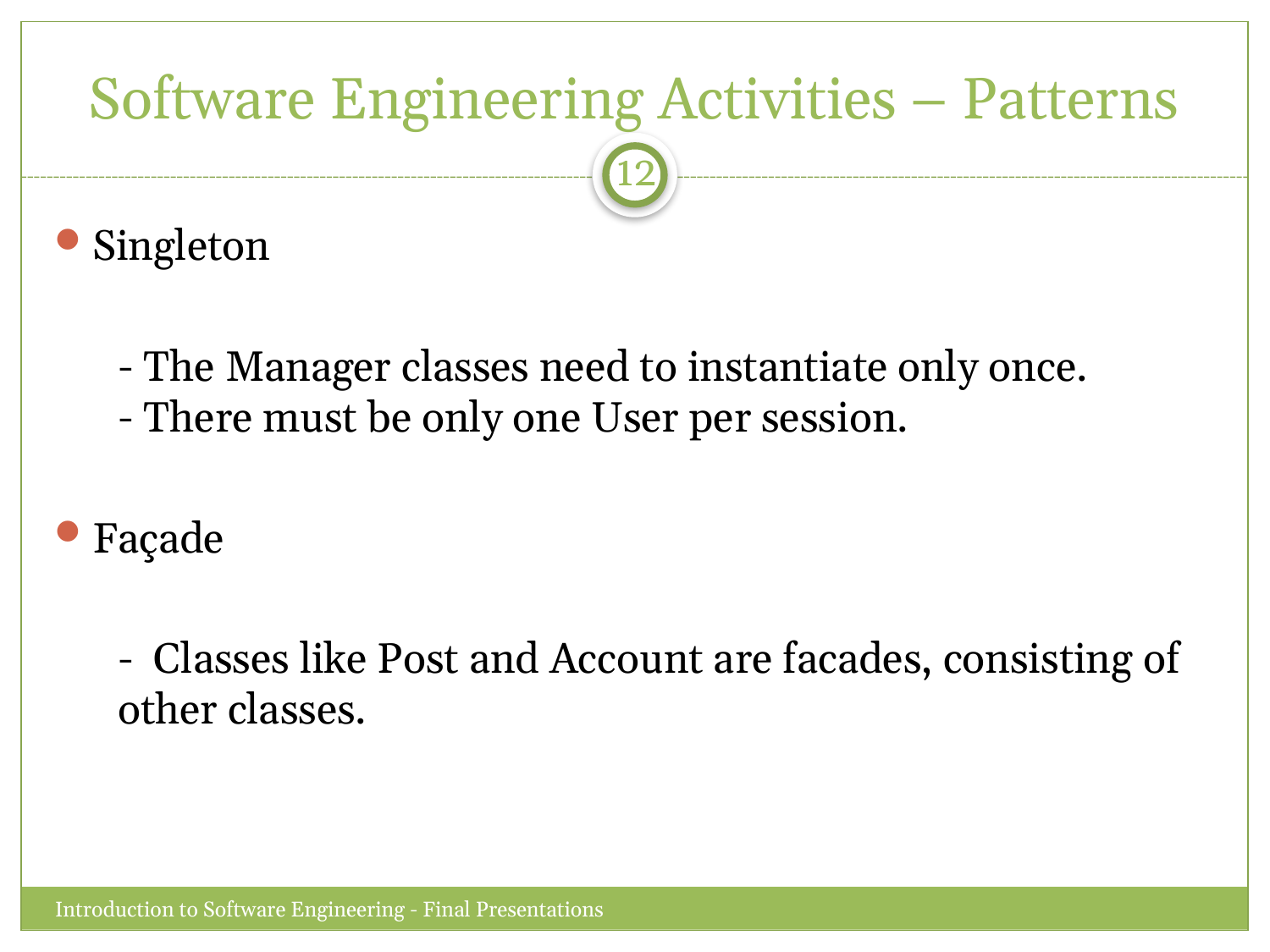

Software Engineering Activities – Patterns
12
Singleton

- The Manager classes need to instantiate only once.
- There must be only one User per session.

Façade

-  Classes like Post and Account are facades, consisting of other classes.
Introduction to Software Engineering - Final Presentations